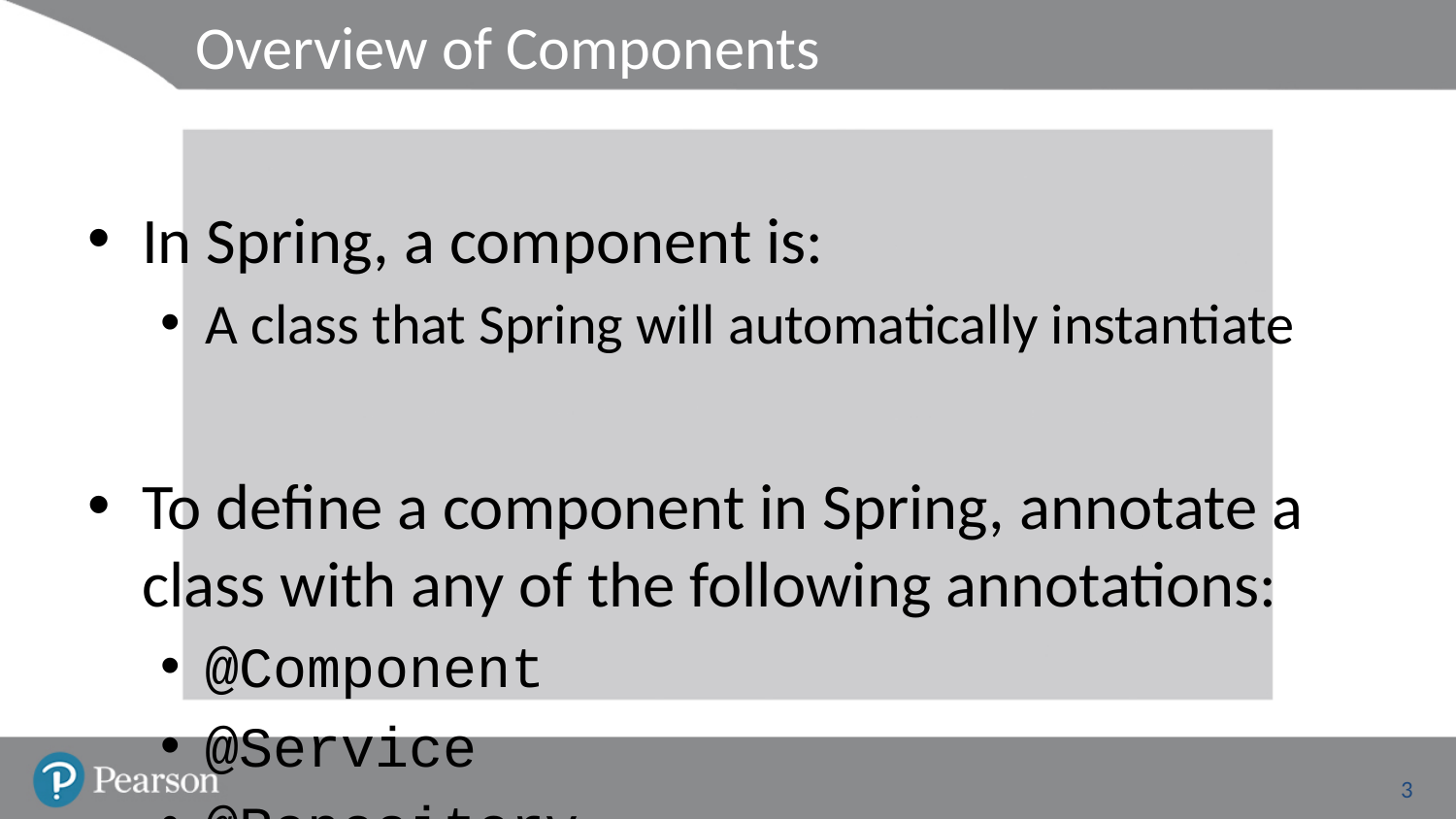

# Overview of Components
In Spring, a component is:
A class that Spring will automatically instantiate

To define a component in Spring, annotate a class with any of the following annotations:
@Component
@Service
@Repository
@Controller/@RestController
3